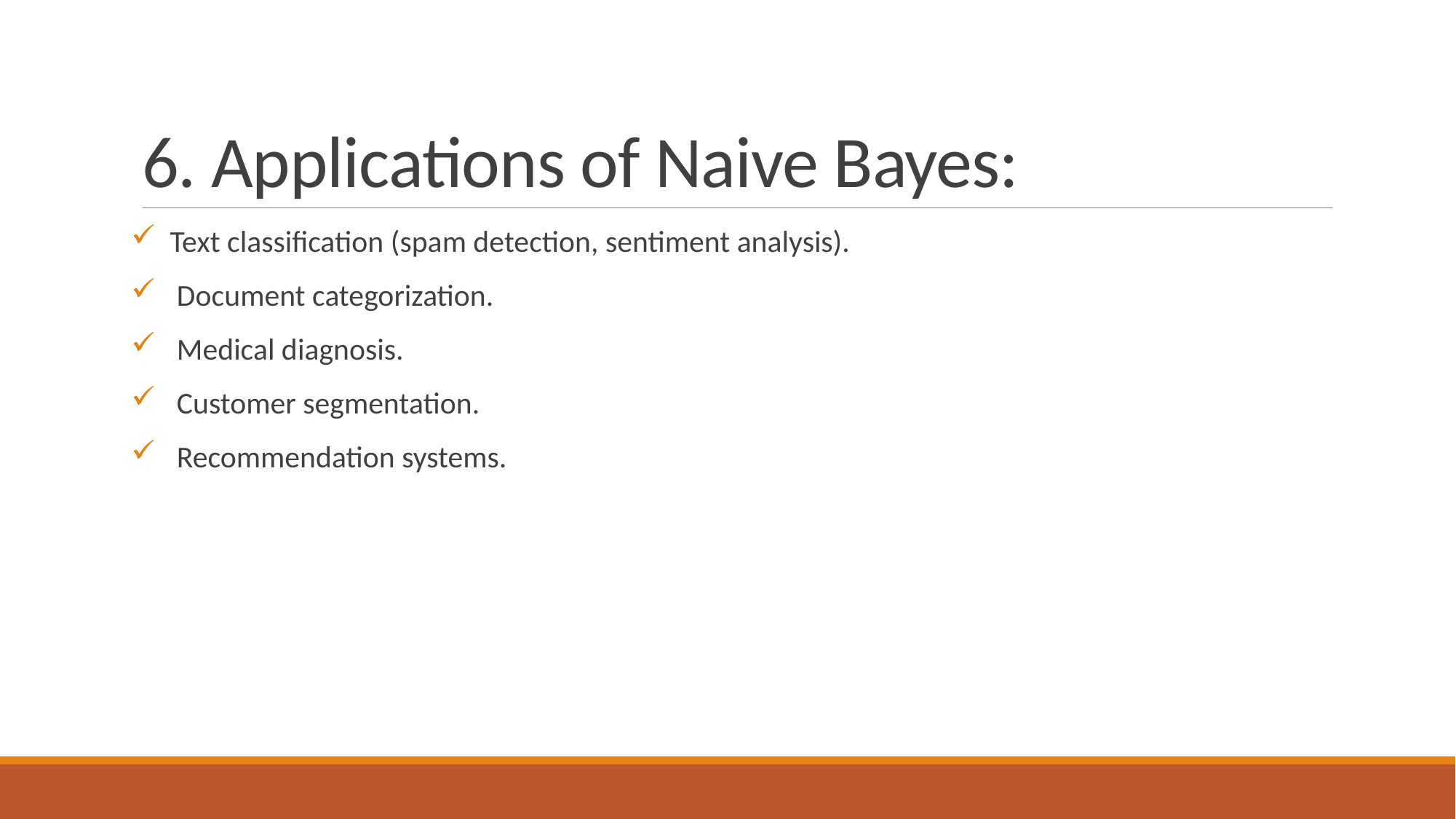

# 6. Applications of Naive Bayes:
  Text classification (spam detection, sentiment analysis).
   Document categorization.
   Medical diagnosis.
   Customer segmentation.
   Recommendation systems.